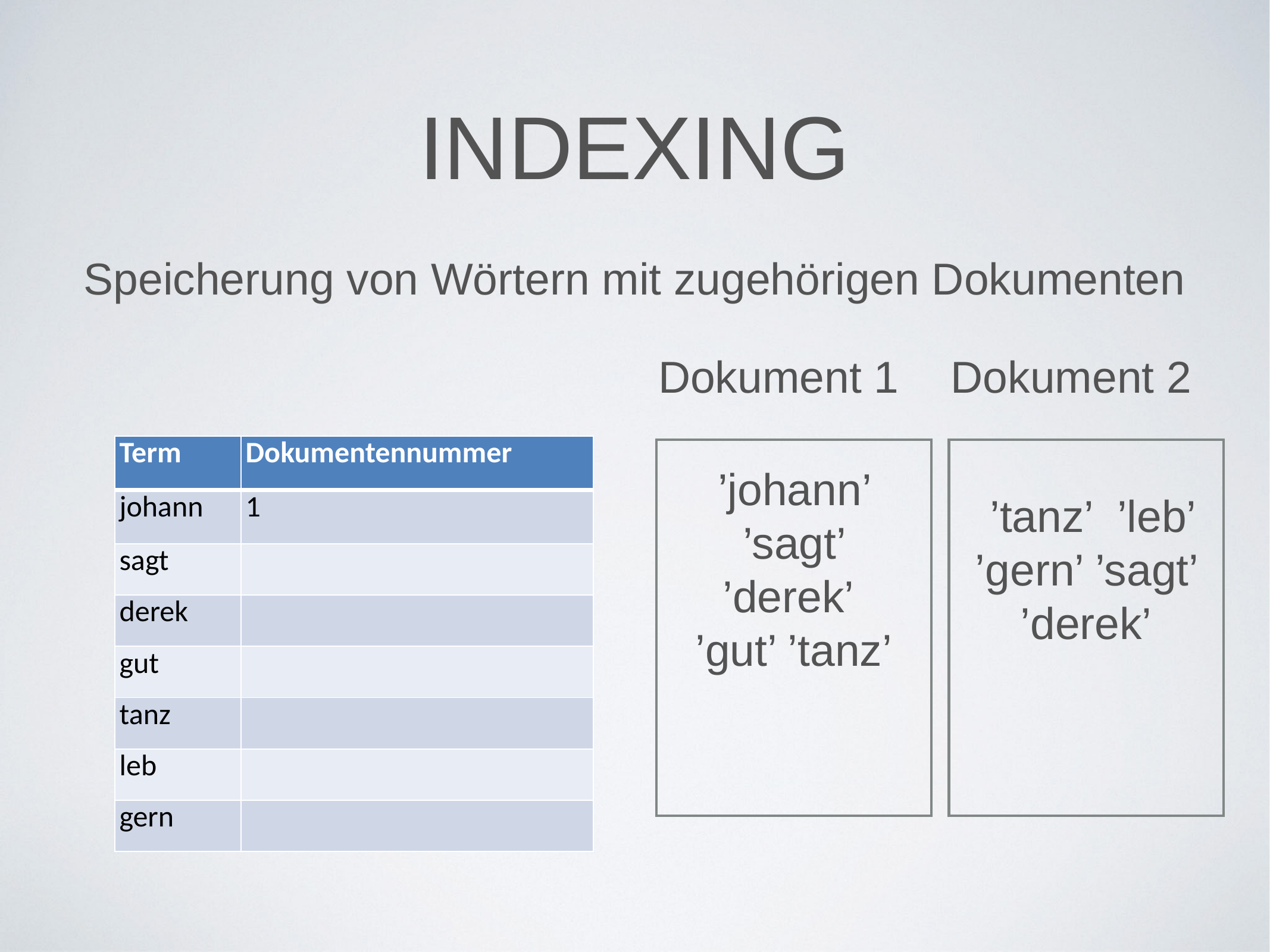

10
# Indexing
Speicherung von Wörtern mit zugehörigen Dokumenten
Dokument 1
Dokument 2
| Term | Dokumentennummer |
| --- | --- |
| johann | 1 |
| sagt |  |
| derek |  |
| gut |  |
| tanz |  |
| leb |  |
| gern |  |

’johann’ ’sagt’ ’derek’  ’gut’ ’tanz’
 ’tanz’  ’leb’ ’gern’ ’sagt’ ’derek’